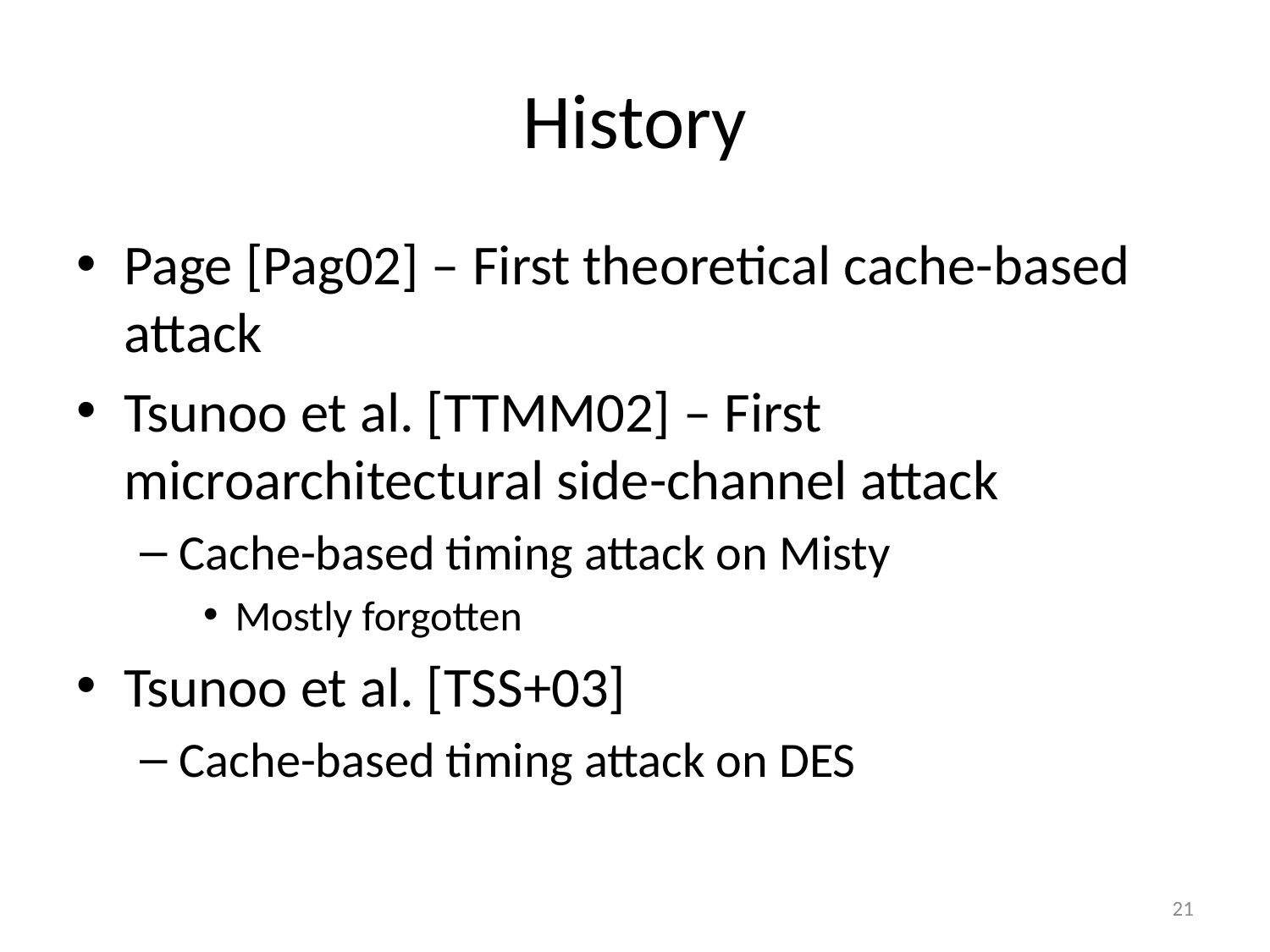

# History
Page [Pag02] – First theoretical cache-based attack
Tsunoo et al. [TTMM02] – First microarchitectural side-channel attack
Cache-based timing attack on Misty
Mostly forgotten
Tsunoo et al. [TSS+03]
Cache-based timing attack on DES
21